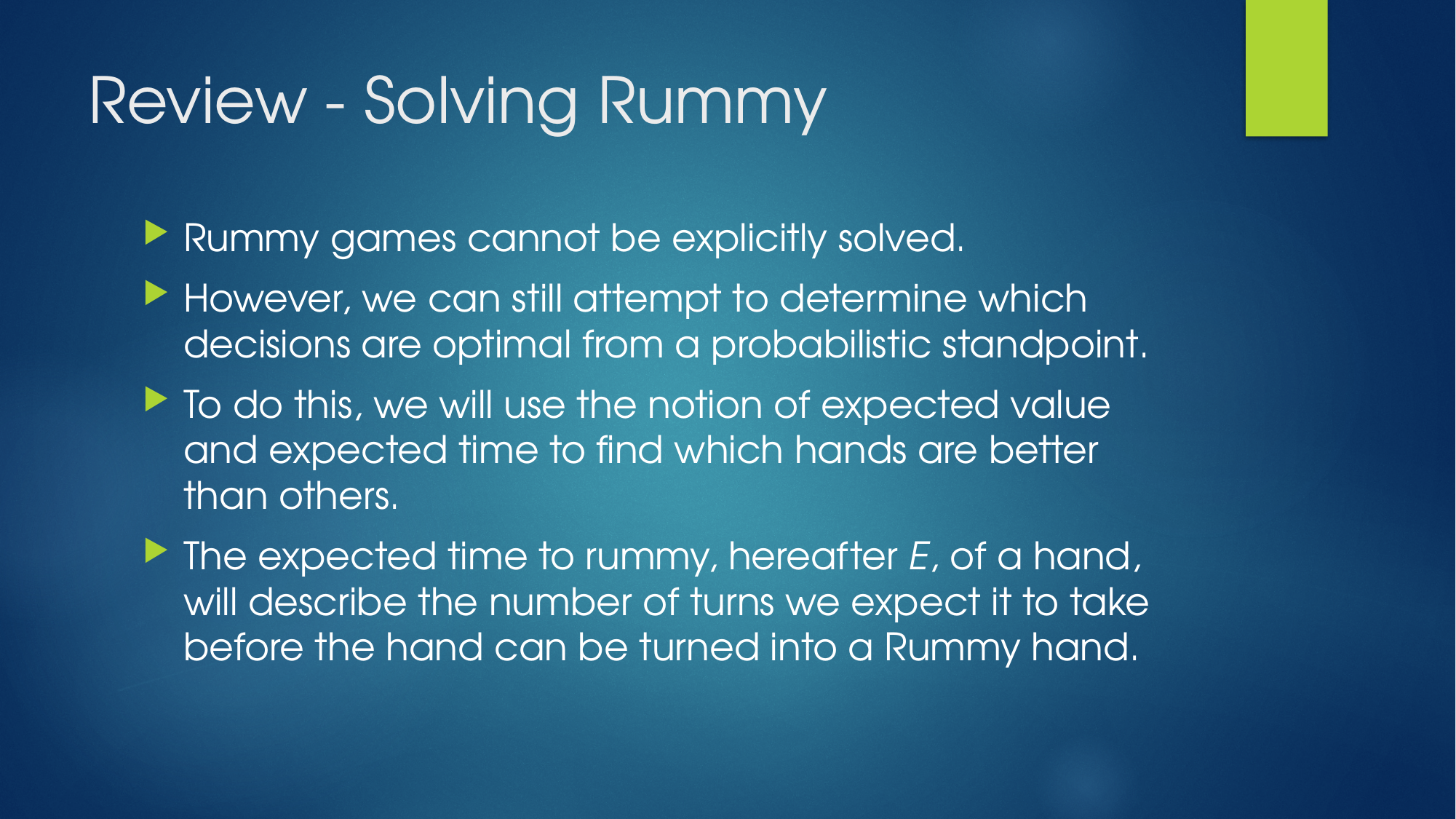

# Review - Solving Rummy
Rummy games cannot be explicitly solved.
However, we can still attempt to determine which decisions are optimal from a probabilistic standpoint.
To do this, we will use the notion of expected value and expected time to find which hands are better than others.
The expected time to rummy, hereafter E, of a hand, will describe the number of turns we expect it to take before the hand can be turned into a Rummy hand.